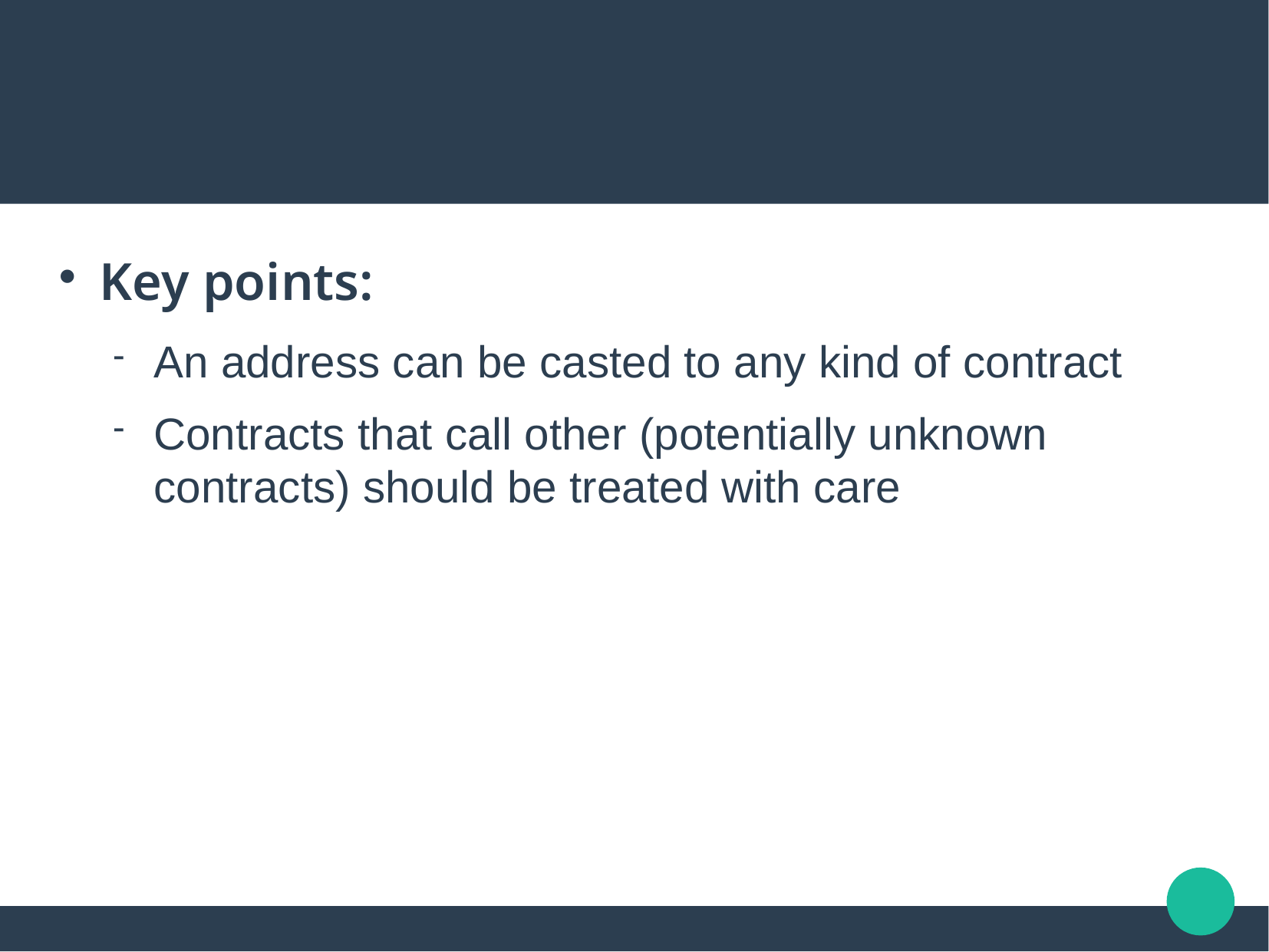

Key points:
An address can be casted to any kind of contract
Contracts that call other (potentially unknown contracts) should be treated with care